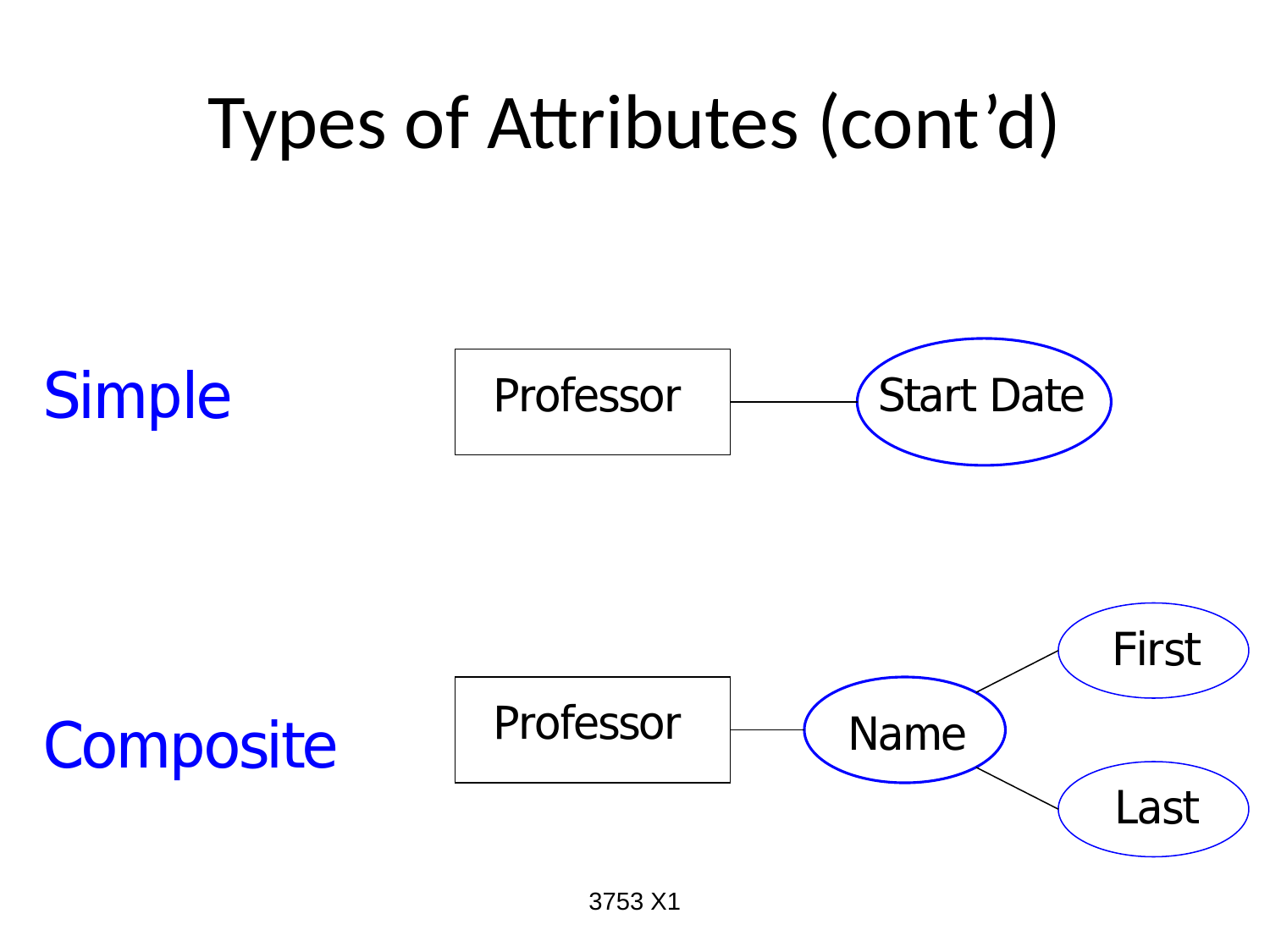

# Types of Attributes (cont’d)

Simple

Professor
Start Date

First

Professor
Composite
Name

Last
3753 X1